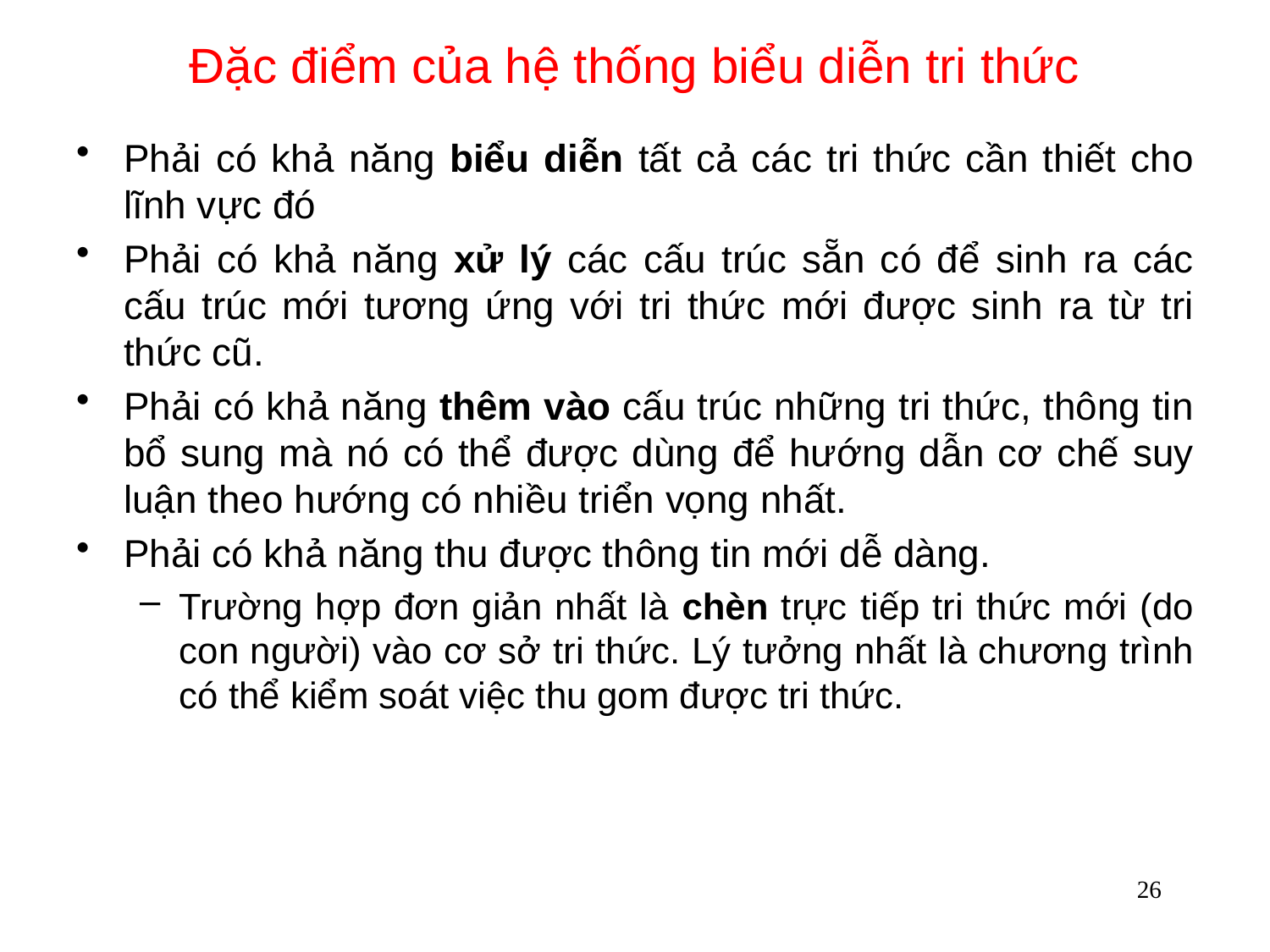

# Đặc điểm của hệ thống biểu diễn tri thức
Phải có khả năng biểu diễn tất cả các tri thức cần thiết cho lĩnh vực đó
Phải có khả năng xử lý các cấu trúc sẵn có để sinh ra các cấu trúc mới tương ứng với tri thức mới được sinh ra từ tri thức cũ.
Phải có khả năng thêm vào cấu trúc những tri thức, thông tin bổ sung mà nó có thể được dùng để hướng dẫn cơ chế suy luận theo hướng có nhiều triển vọng nhất.
Phải có khả năng thu được thông tin mới dễ dàng.
Trường hợp đơn giản nhất là chèn trực tiếp tri thức mới (do con người) vào cơ sở tri thức. Lý tưởng nhất là chương trình có thể kiểm soát việc thu gom được tri thức.

26